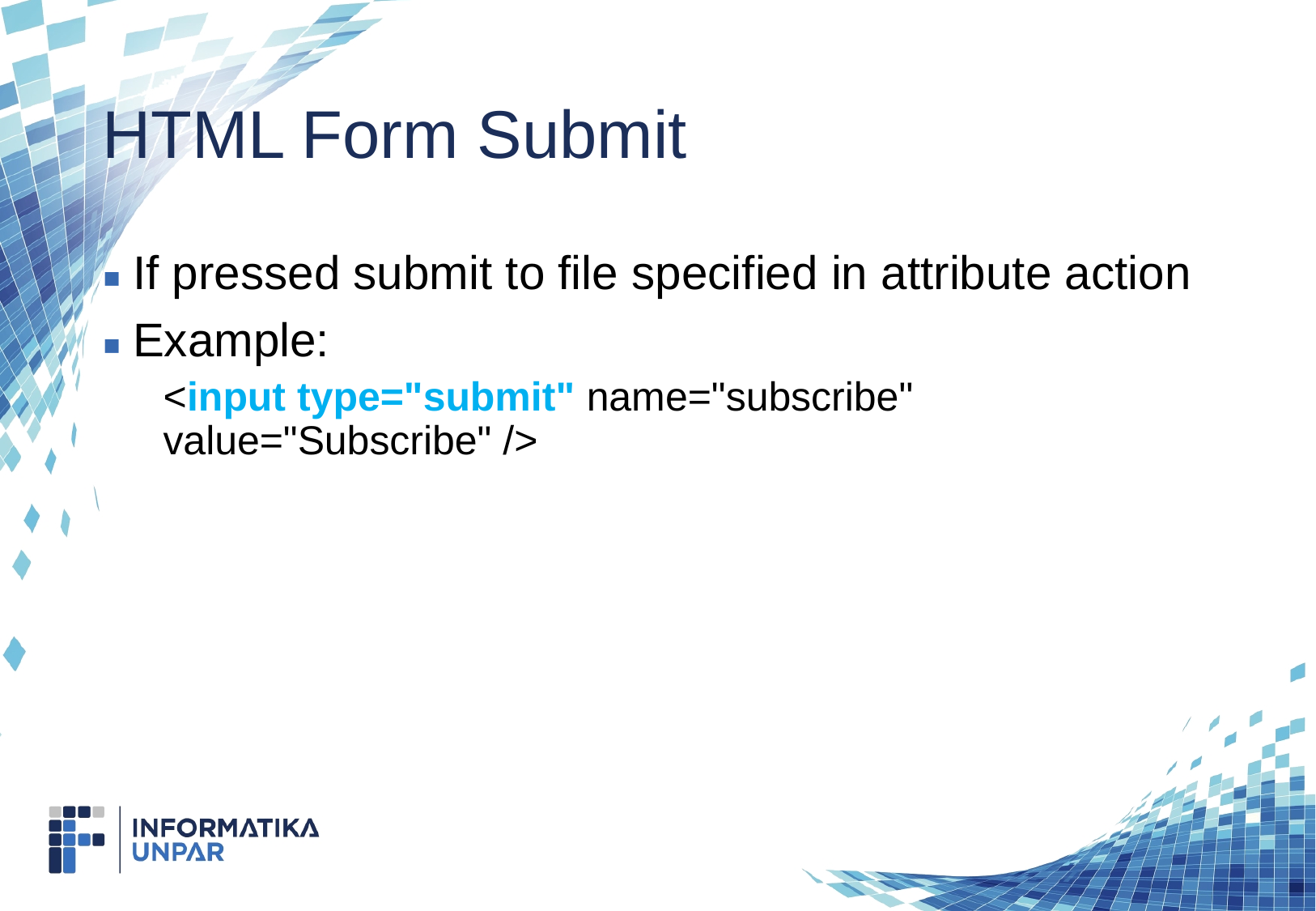

# HTML Form Submit
If pressed submit to file specified in attribute action
Example:
<input type="submit" name="subscribe" value="Subscribe" />